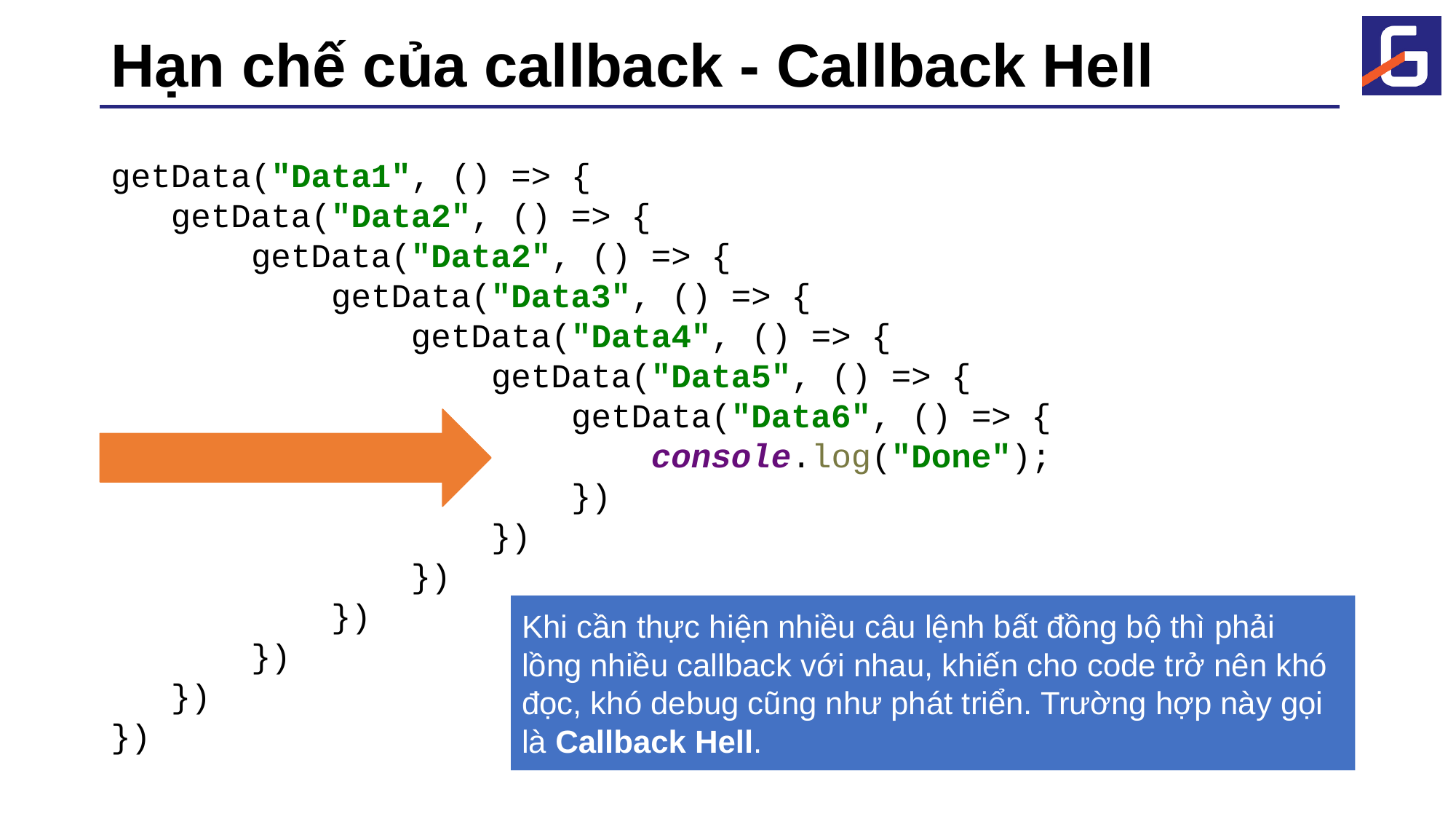

# Hạn chế của callback - Callback Hell
getData("Data1", () => {
   getData("Data2", () => {
       getData("Data2", () => {
           getData("Data3", () => {
               getData("Data4", () => {
                   getData("Data5", () => {
                       getData("Data6", () => {
                           console.log("Done");
                       })
                   })
               })
           })
       })
   })
})

Khi cần thực hiện nhiều câu lệnh bất đồng bộ thì phải lồng nhiều callback với nhau, khiến cho code trở nên khó đọc, khó debug cũng như phát triển. Trường hợp này gọi là Callback Hell.